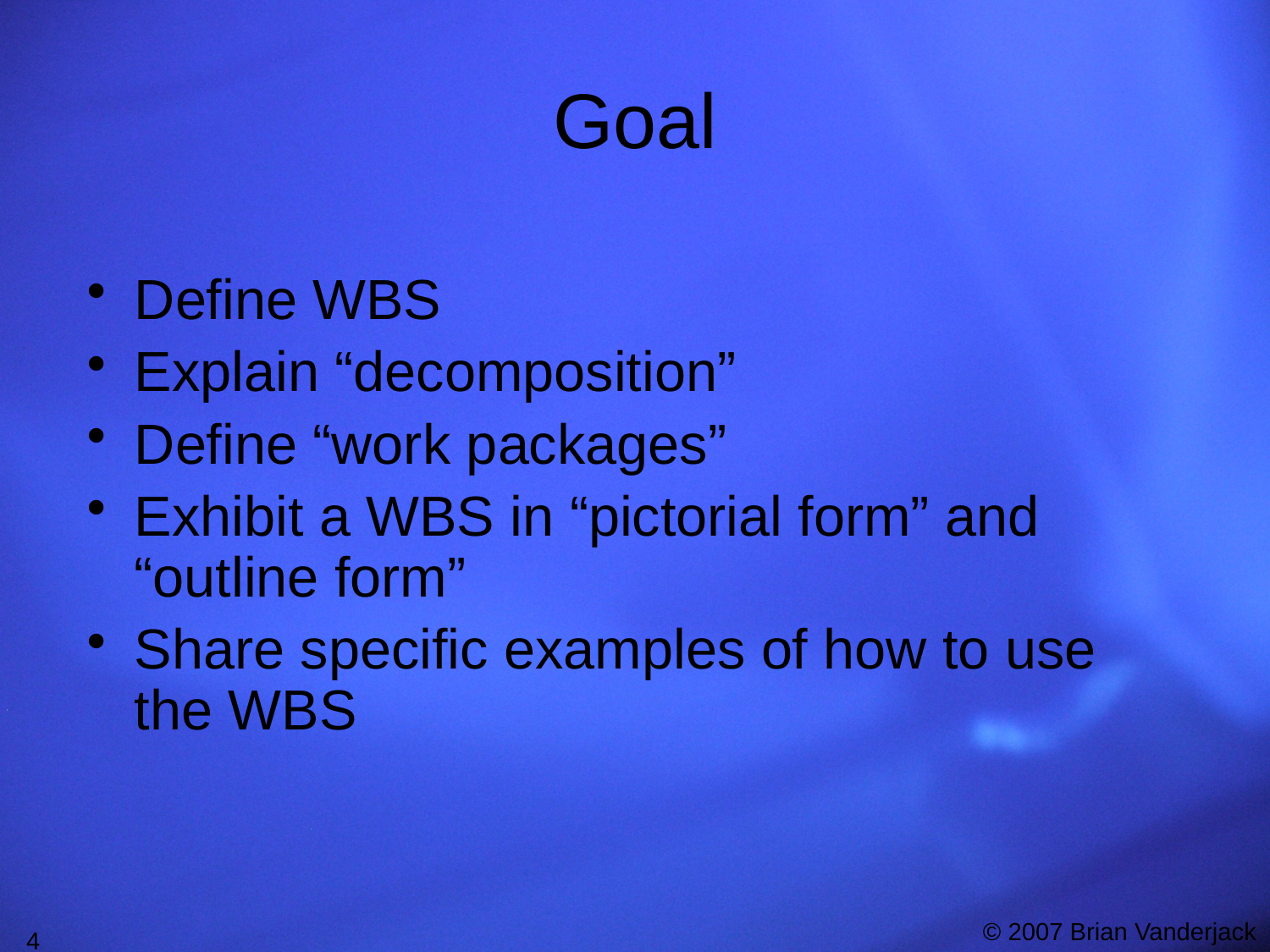

# Goal
Define WBS
Explain “decomposition”
Define “work packages”
Exhibit a WBS in “pictorial form” and “outline form”
Share specific examples of how to use the WBS
4